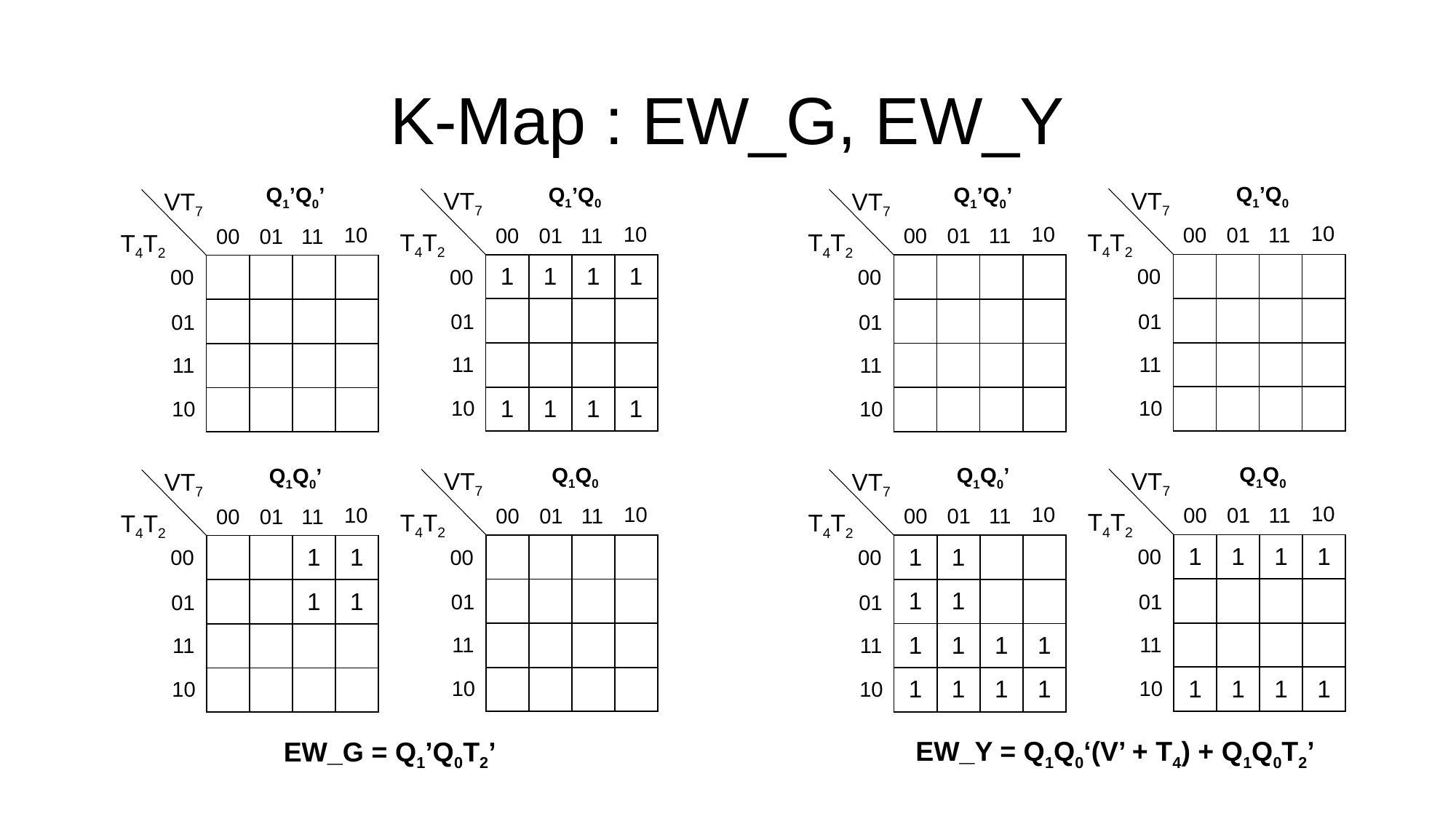

# K-Map : EW_G, EW_Y
Q1’Q0
VT7
10
00
01
11
T4T2
00
01
11
10
|  |  |  |  |
| --- | --- | --- | --- |
|  |  |  |  |
|  |  |  |  |
|  |  |  |  |
Q1’Q0’
VT7
10
00
01
11
T4T2
00
01
11
10
|  |  |  |  |
| --- | --- | --- | --- |
|  |  |  |  |
|  |  |  |  |
|  |  |  |  |
Q1Q0
VT7
10
00
01
11
T4T2
00
01
11
10
| 1 | 1 | 1 | 1 |
| --- | --- | --- | --- |
|  |  |  |  |
|  |  |  |  |
| 1 | 1 | 1 | 1 |
Q1Q0’
VT7
10
00
01
11
T4T2
00
01
11
10
| 1 | 1 |  |  |
| --- | --- | --- | --- |
| 1 | 1 |  |  |
| 1 | 1 | 1 | 1 |
| 1 | 1 | 1 | 1 |
Q1’Q0
VT7
10
00
01
11
T4T2
00
01
11
10
| 1 | 1 | 1 | 1 |
| --- | --- | --- | --- |
|  |  |  |  |
|  |  |  |  |
| 1 | 1 | 1 | 1 |
Q1’Q0’
VT7
10
00
01
11
T4T2
00
01
11
10
|  |  |  |  |
| --- | --- | --- | --- |
|  |  |  |  |
|  |  |  |  |
|  |  |  |  |
Q1Q0
VT7
10
00
01
11
T4T2
00
01
11
10
|  |  |  |  |
| --- | --- | --- | --- |
|  |  |  |  |
|  |  |  |  |
|  |  |  |  |
Q1Q0’
VT7
10
00
01
11
T4T2
00
01
11
10
|  |  | 1 | 1 |
| --- | --- | --- | --- |
|  |  | 1 | 1 |
|  |  |  |  |
|  |  |  |  |
EW_Y = Q1Q0‘(V’ + T4) + Q1Q0T2’
EW_G = Q1’Q0T2’